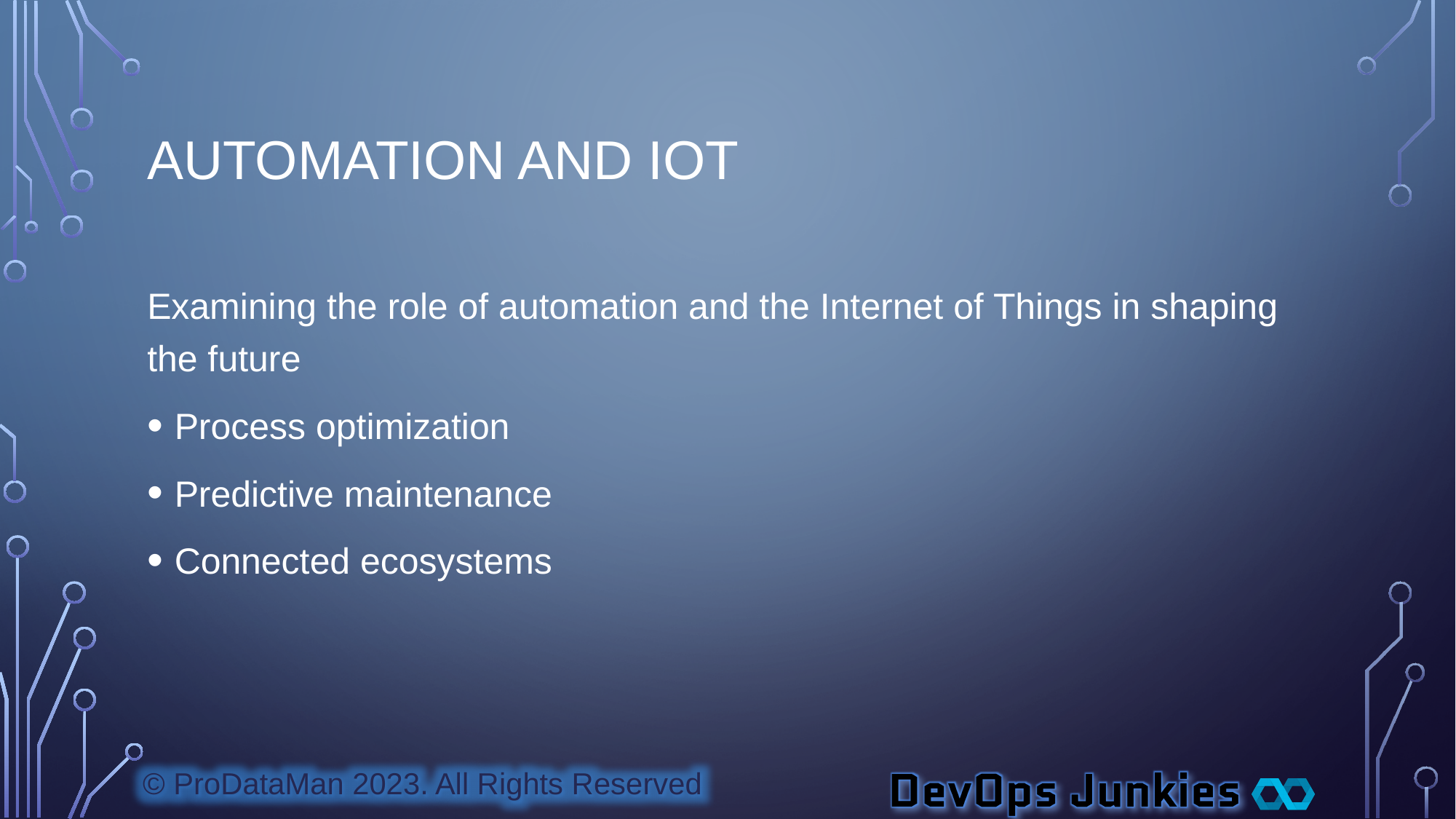

# Automation and IoT
Examining the role of automation and the Internet of Things in shaping the future
Process optimization
Predictive maintenance
Connected ecosystems